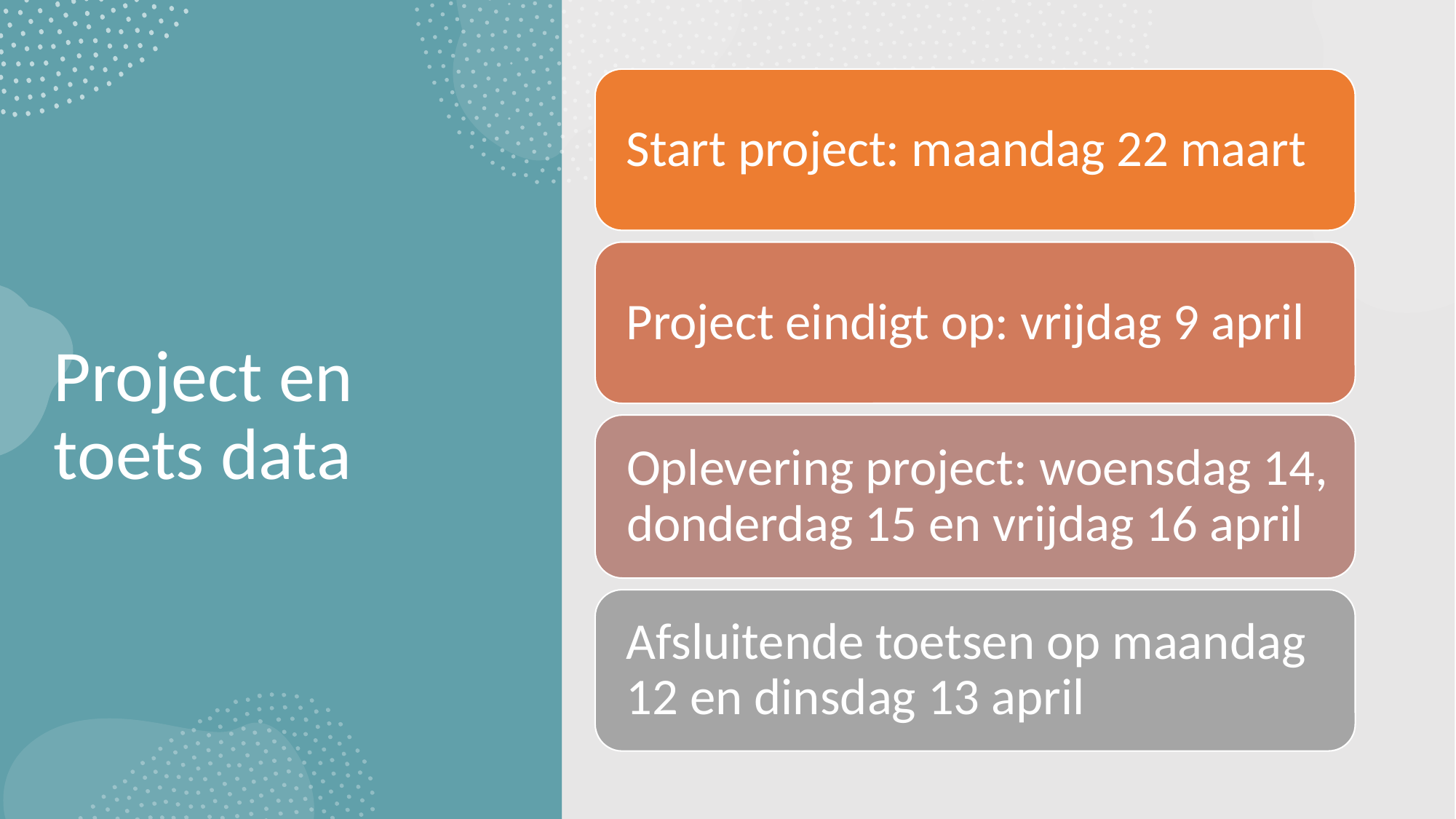

Start project: maandag 22 maart
Project eindigt op: vrijdag 9 april
Oplevering project: woensdag 14, donderdag 15 en vrijdag 16 april
Afsluitende toetsen op maandag 12 en dinsdag 13 april
# Project en toets data